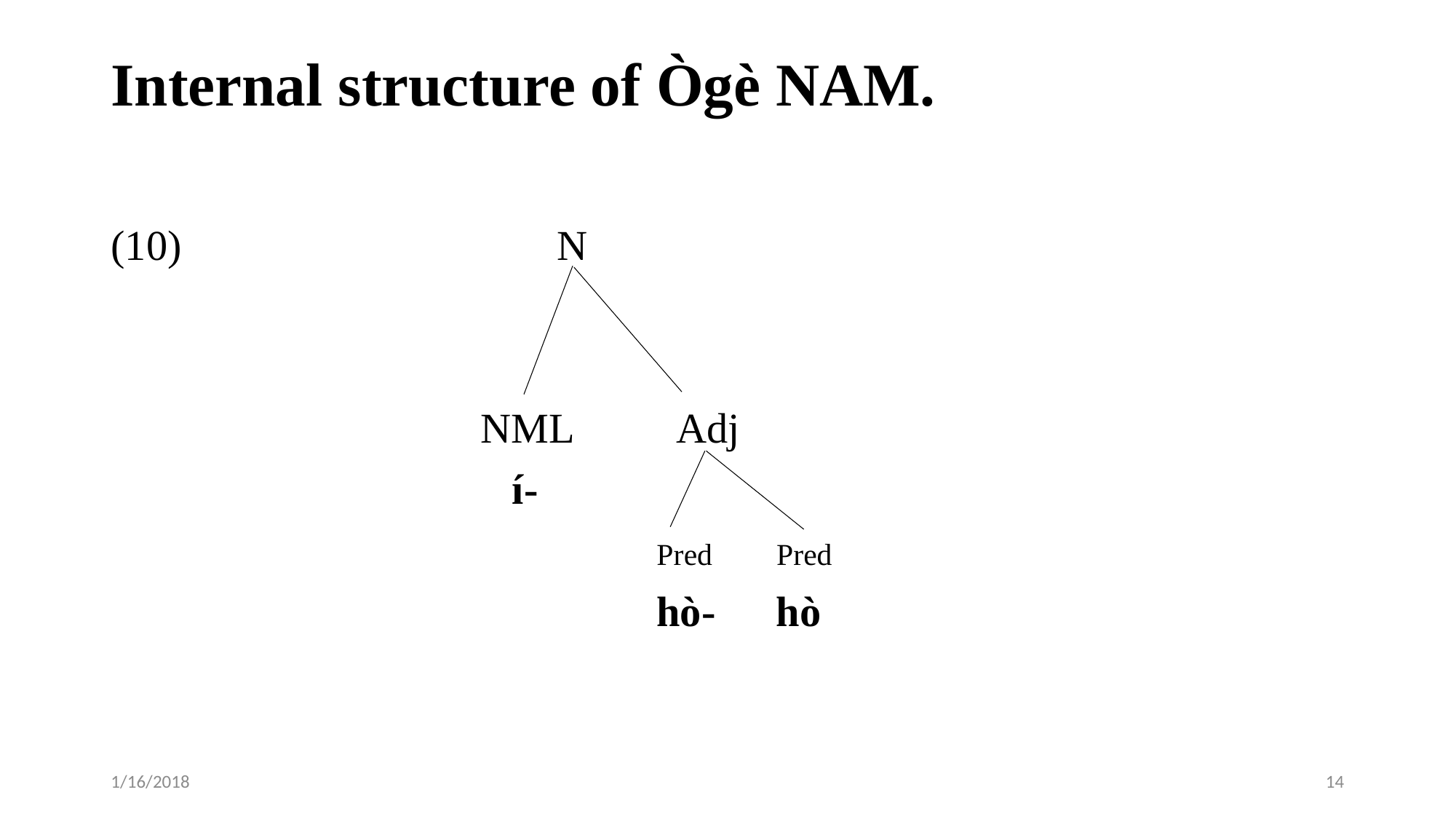

# Internal structure of Ògè NAM.
(10)				 N

			    NML          Adj
			       í-
					Pred	 Pred
				  	hò-	 hò

1/16/2018
14